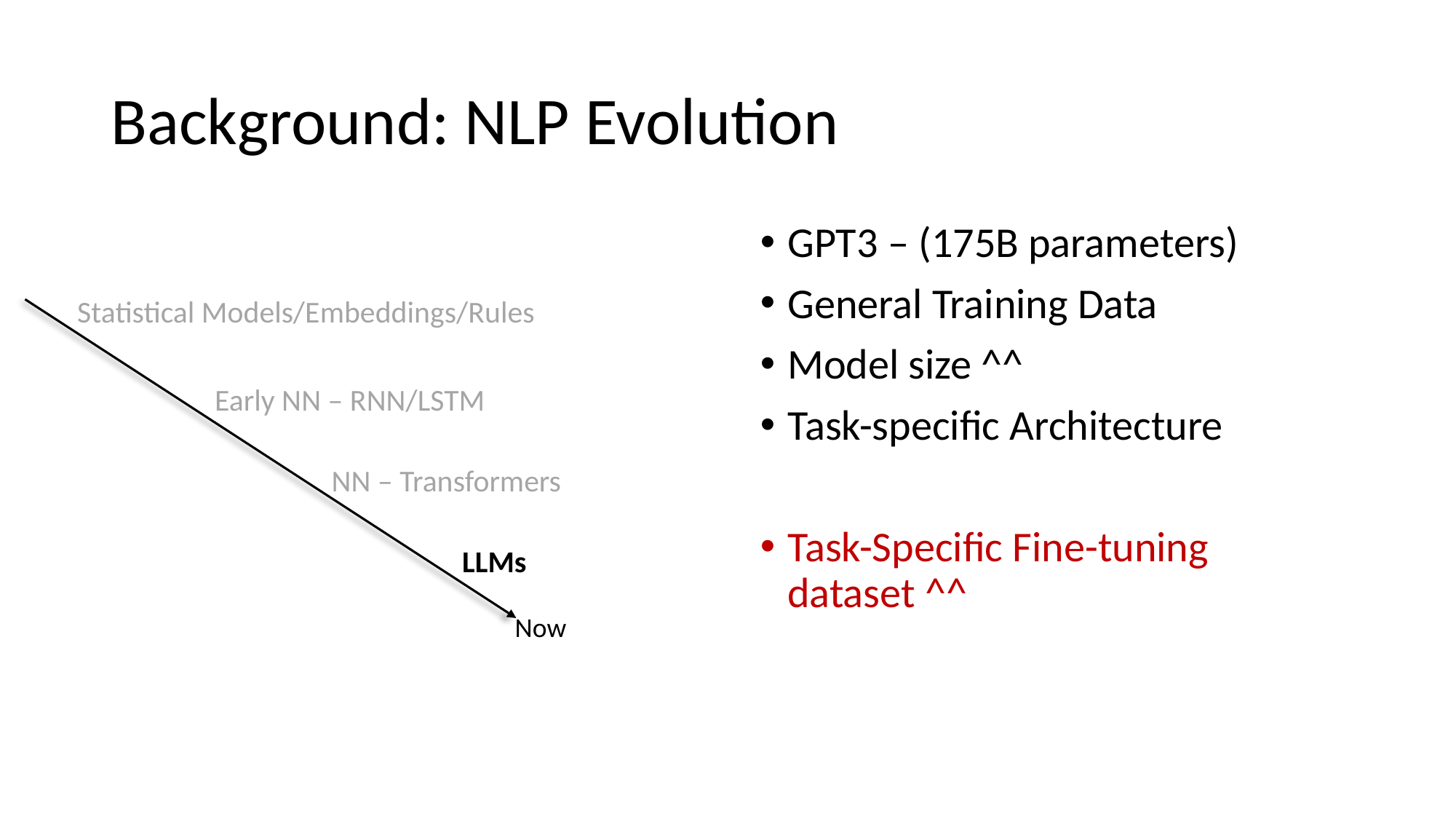

# Background: NLP Evolution
GPT3 – (175B parameters)
General Training Data
Model size ^^
Task-specific Architecture

Task-Specific Fine-tuning dataset ^^

Statistical Models/Embeddings/Rules

            Early NN – RNN/LSTM

                     NN – Transformers

                                LLMs
Now